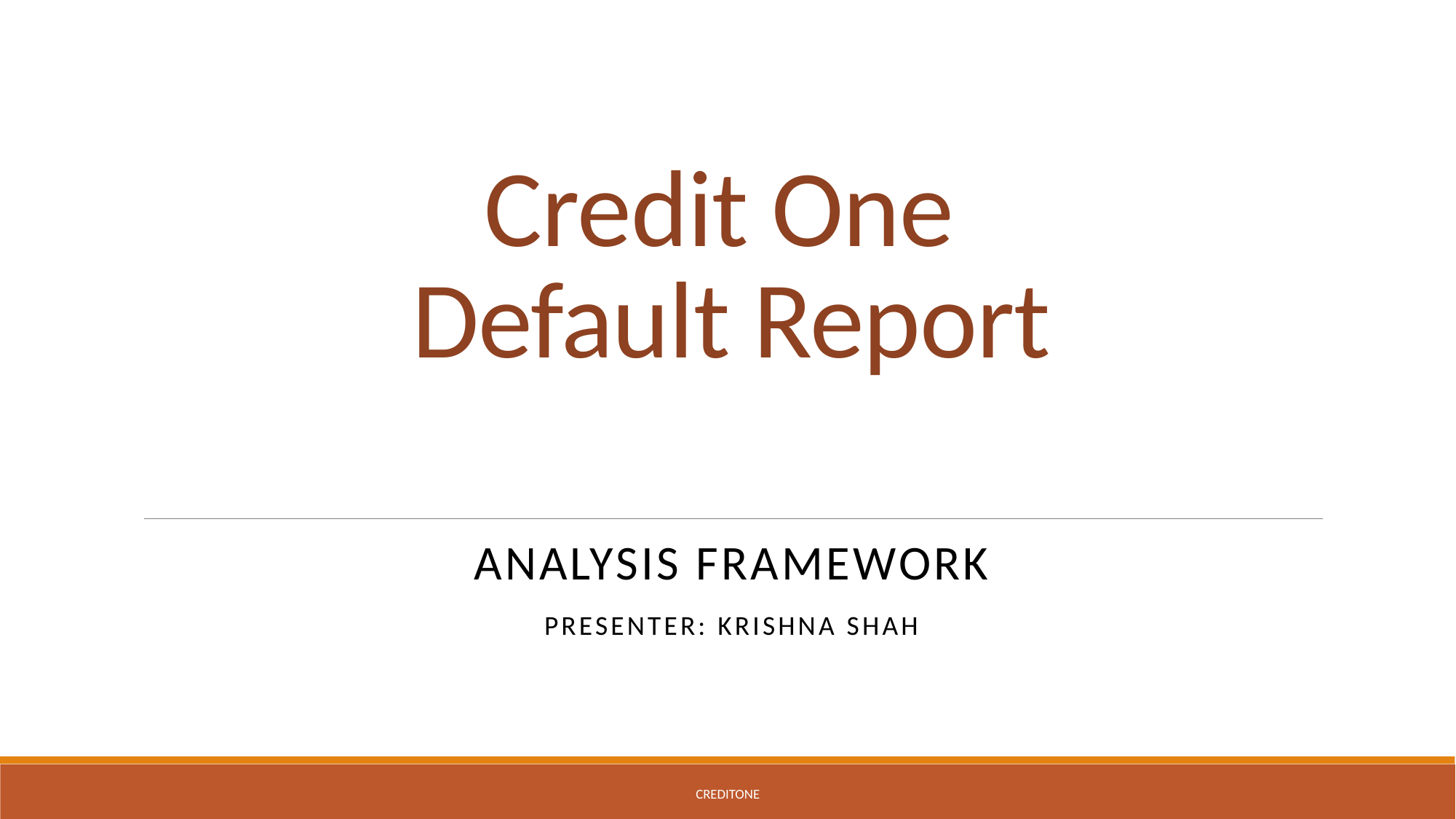

# Credit One Default Report
Analysis Framework
PRESENTER: Krishna Shah
CreditOne